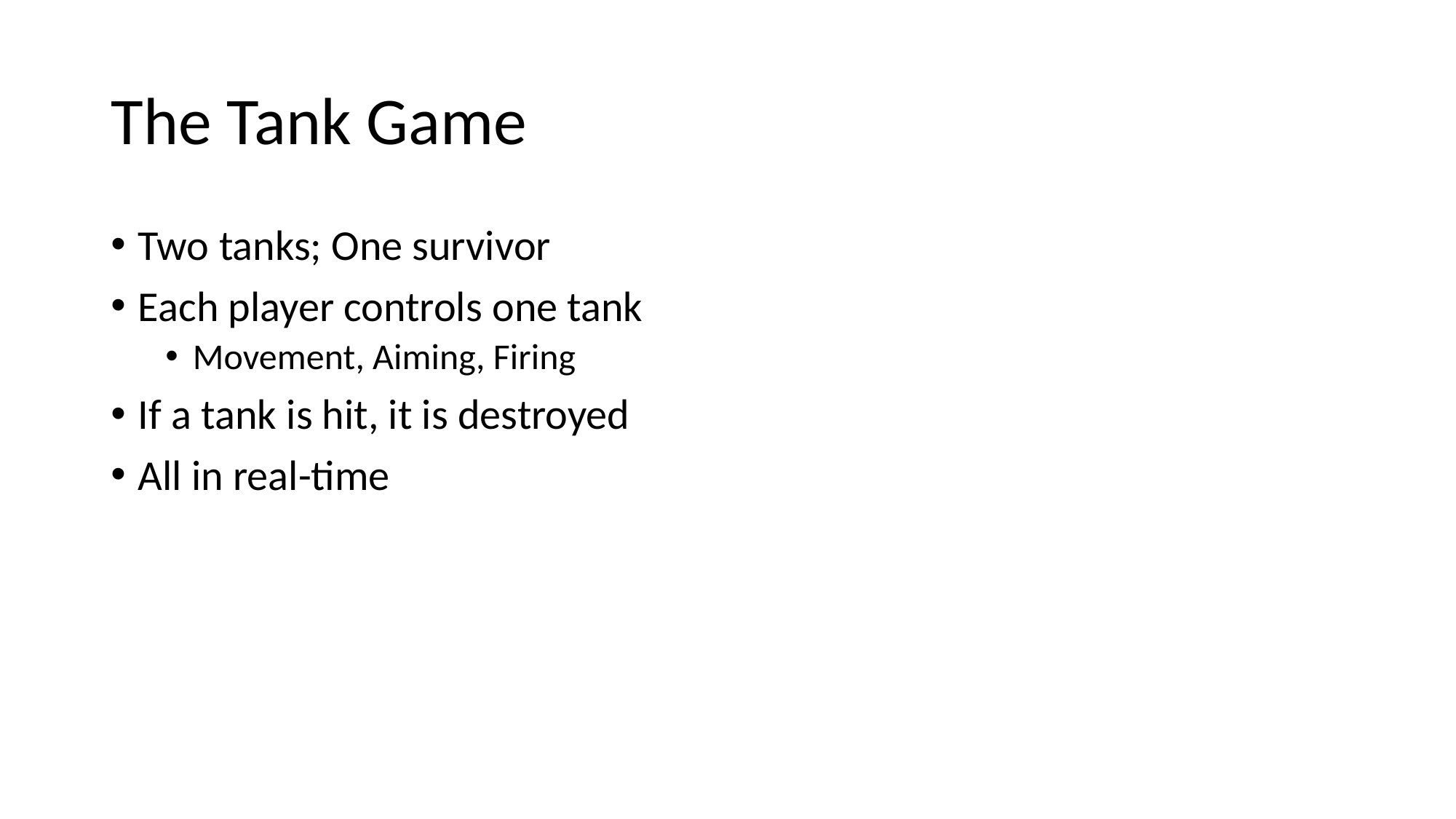

# The Tank Game
Two tanks; One survivor
Each player controls one tank
Movement, Aiming, Firing
If a tank is hit, it is destroyed
All in real-time